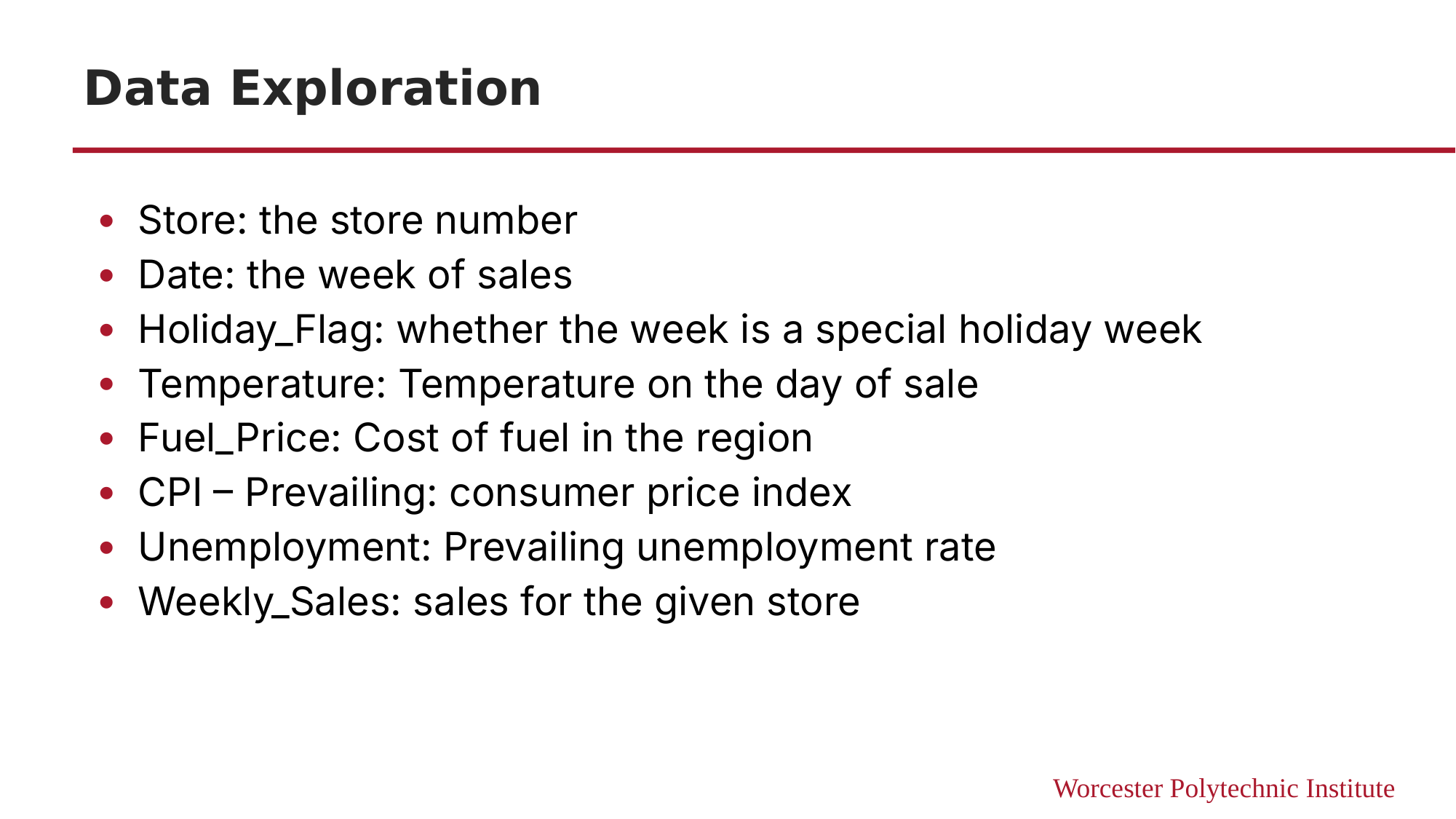

# Data Exploration
Store: the store number
Date: the week of sales
Holiday_Flag: whether the week is a special holiday week
Temperature: Temperature on the day of sale
Fuel_Price: Cost of fuel in the region
CPI – Prevailing: consumer price index
Unemployment: Prevailing unemployment rate
Weekly_Sales: sales for the given store